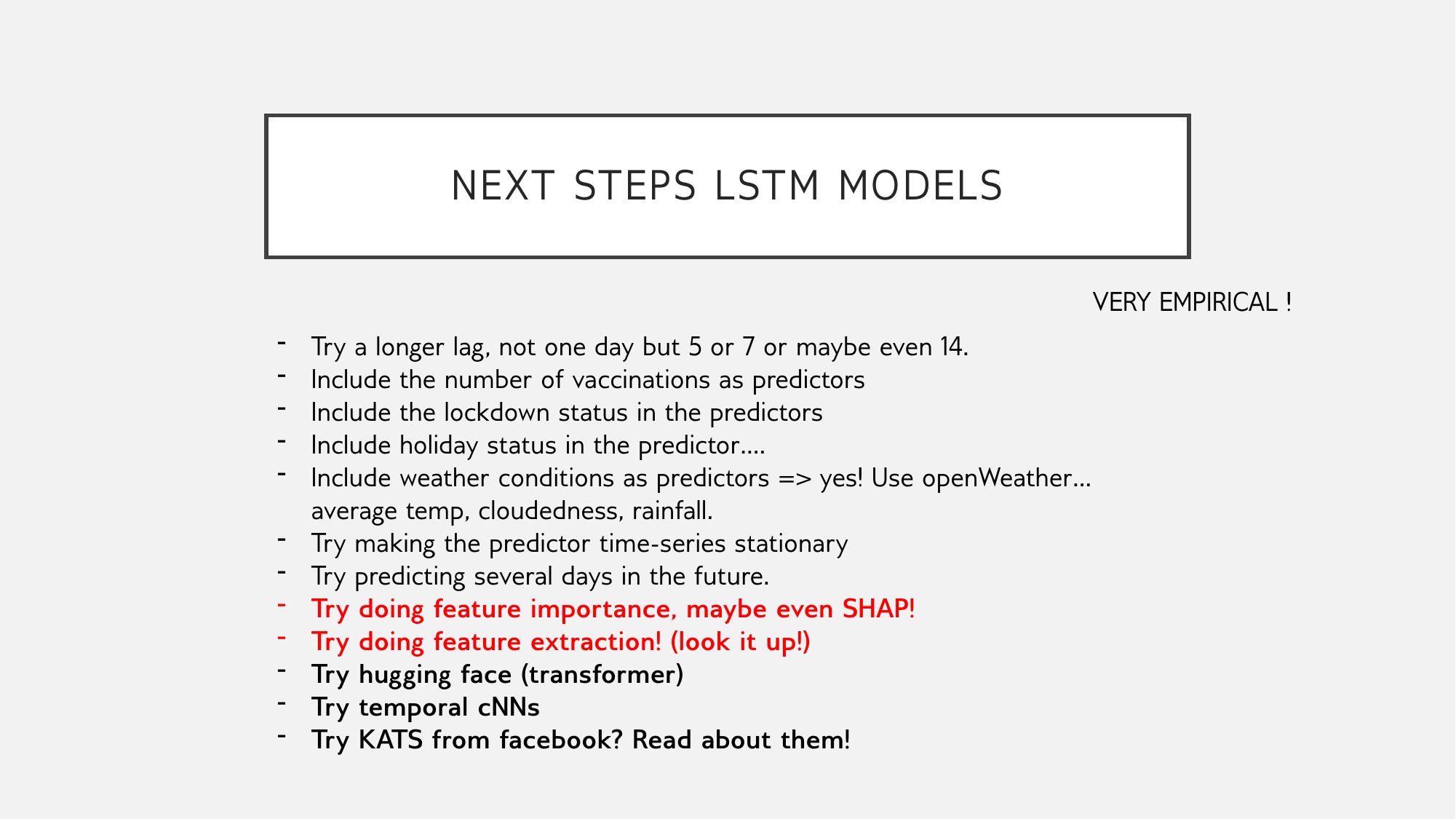

# Next steps lstm models
VERY EMPIRICAL !
Try a longer lag, not one day but 5 or 7 or maybe even 14.
Include the number of vaccinations as predictors
Include the lockdown status in the predictors
Include holiday status in the predictor….
Include weather conditions as predictors => yes! Use openWeather… average temp, cloudedness, rainfall.
Try making the predictor time-series stationary
Try predicting several days in the future.
Try doing feature importance, maybe even SHAP!
Try doing feature extraction! (look it up!)
Try hugging face (transformer)
Try temporal cNNs
Try KATS from facebook? Read about them!